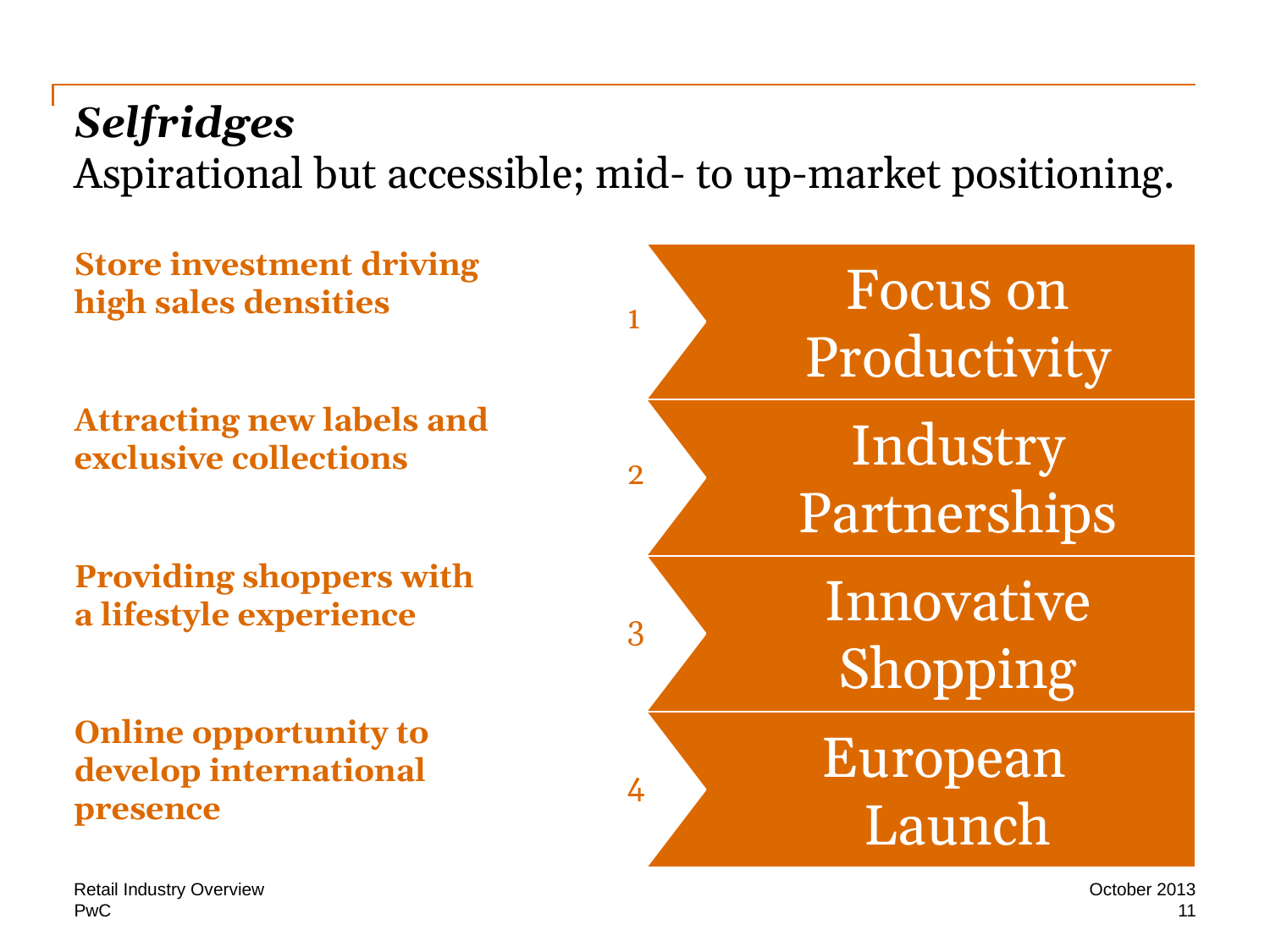

# Selfridges Aspirational but accessible; mid- to up-market positioning.
Store investment driving high sales densities
Focus on Productivity
1

Attracting new labels and exclusive collections
Industry Partnerships
2

Providing shoppers with a lifestyle experience
Innovative Shopping
3

Online opportunity to develop international presence
European   Launch
4

Retail Industry Overview
October 2013
11